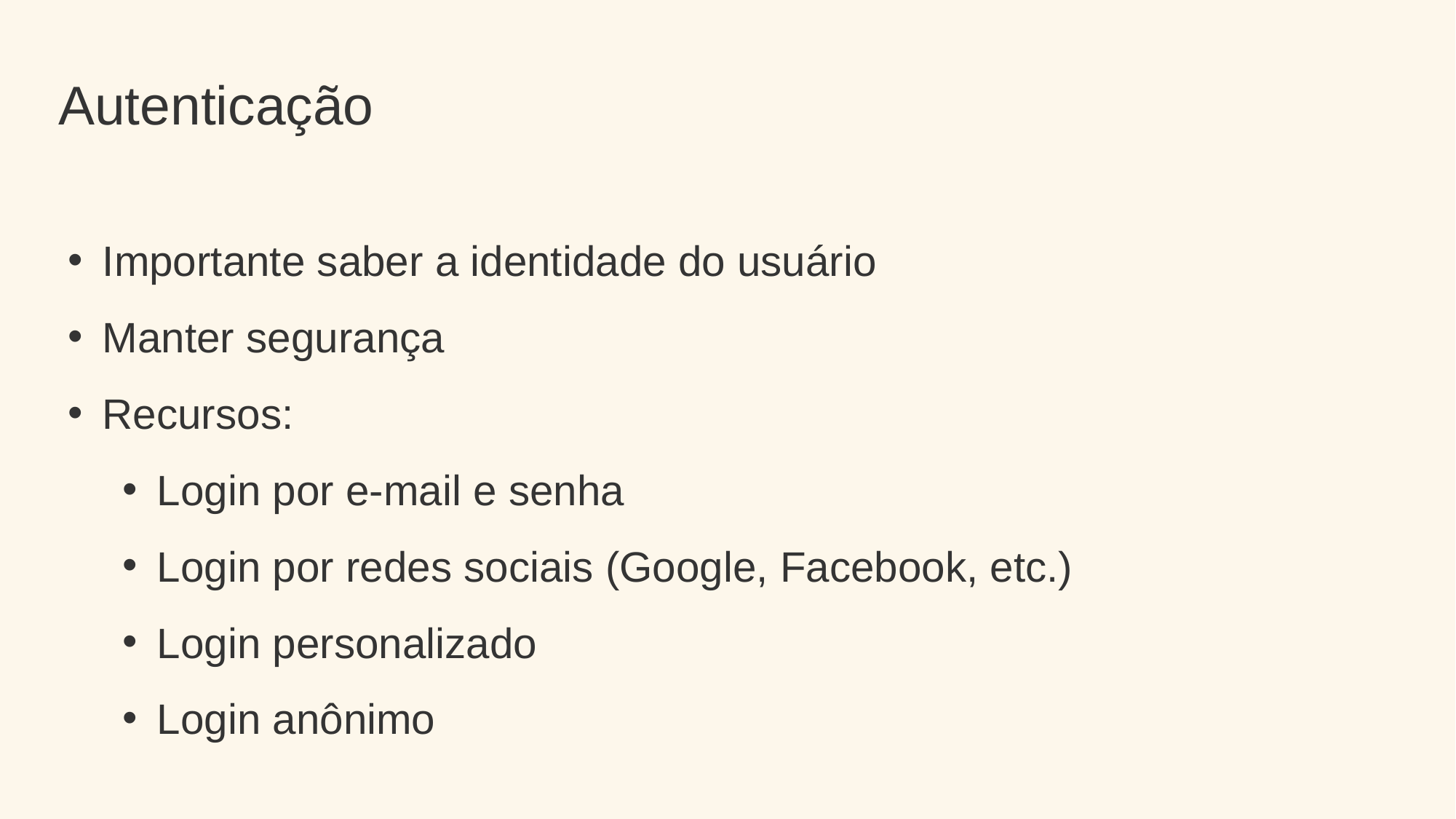

Autenticação
Importante saber a identidade do usuário
Manter segurança
Recursos:
Login por e-mail e senha
Login por redes sociais (Google, Facebook, etc.)
Login personalizado
Login anônimo